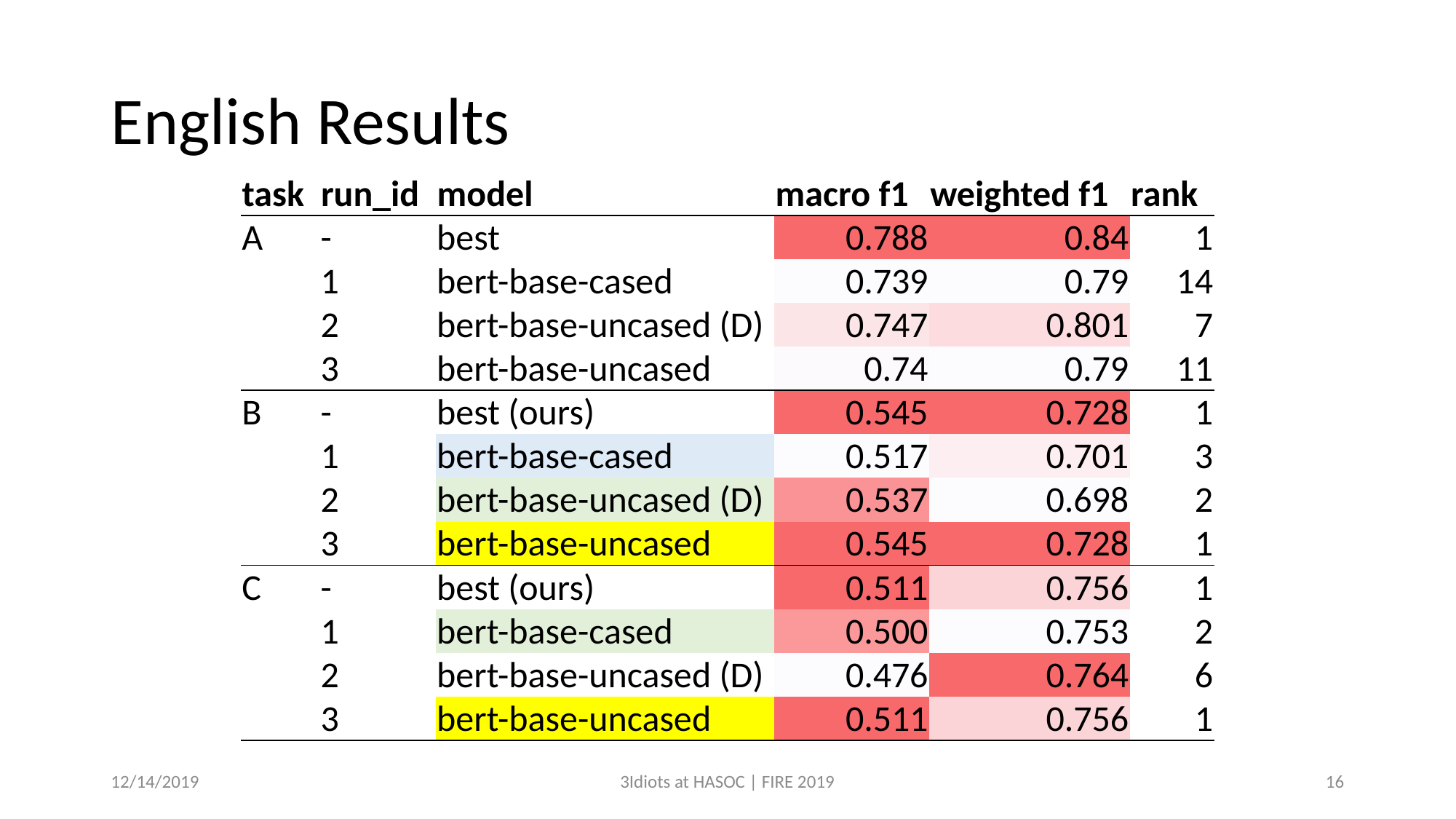

# English Results
| task | run\_id | model | macro f1 | weighted f1 | rank |
| --- | --- | --- | --- | --- | --- |
| A | - | best | 0.788 | 0.84 | 1 |
|  | 1 | bert-base-cased | 0.739 | 0.79 | 14 |
|  | 2 | bert-base-uncased (D) | 0.747 | 0.801 | 7 |
|  | 3 | bert-base-uncased | 0.74 | 0.79 | 11 |
| B | - | best (ours) | 0.545 | 0.728 | 1 |
|  | 1 | bert-base-cased | 0.517 | 0.701 | 3 |
|  | 2 | bert-base-uncased (D) | 0.537 | 0.698 | 2 |
|  | 3 | bert-base-uncased | 0.545 | 0.728 | 1 |
| C | - | best (ours) | 0.511 | 0.756 | 1 |
|  | 1 | bert-base-cased | 0.500 | 0.753 | 2 |
|  | 2 | bert-base-uncased (D) | 0.476 | 0.764 | 6 |
|  | 3 | bert-base-uncased | 0.511 | 0.756 | 1 |
12/14/2019
3Idiots at HASOC | FIRE 2019
16